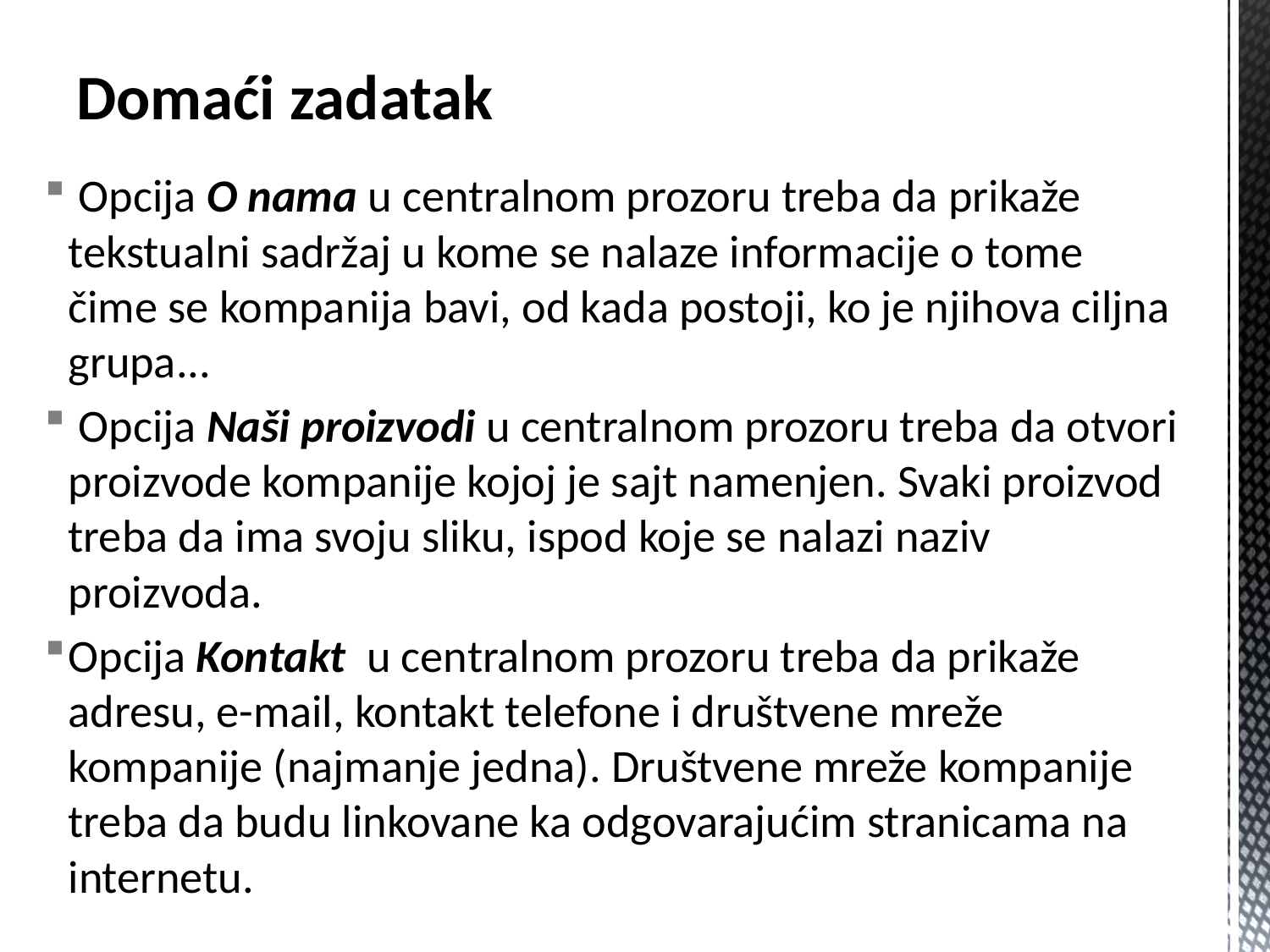

# Domaći zadatak
 Opcija O nama u centralnom prozoru treba da prikaže tekstualni sadržaj u kome se nalaze informacije o tome čime se kompanija bavi, od kada postoji, ko je njihova ciljna grupa...
 Opcija Naši proizvodi u centralnom prozoru treba da otvori proizvode kompanije kojoj je sajt namenjen. Svaki proizvod treba da ima svoju sliku, ispod koje se nalazi naziv proizvoda.
Opcija Kontakt  u centralnom prozoru treba da prikaže adresu, e-mail, kontakt telefone i društvene mreže kompanije (najmanje jedna). Društvene mreže kompanije treba da budu linkovane ka odgovarajućim stranicama na internetu.